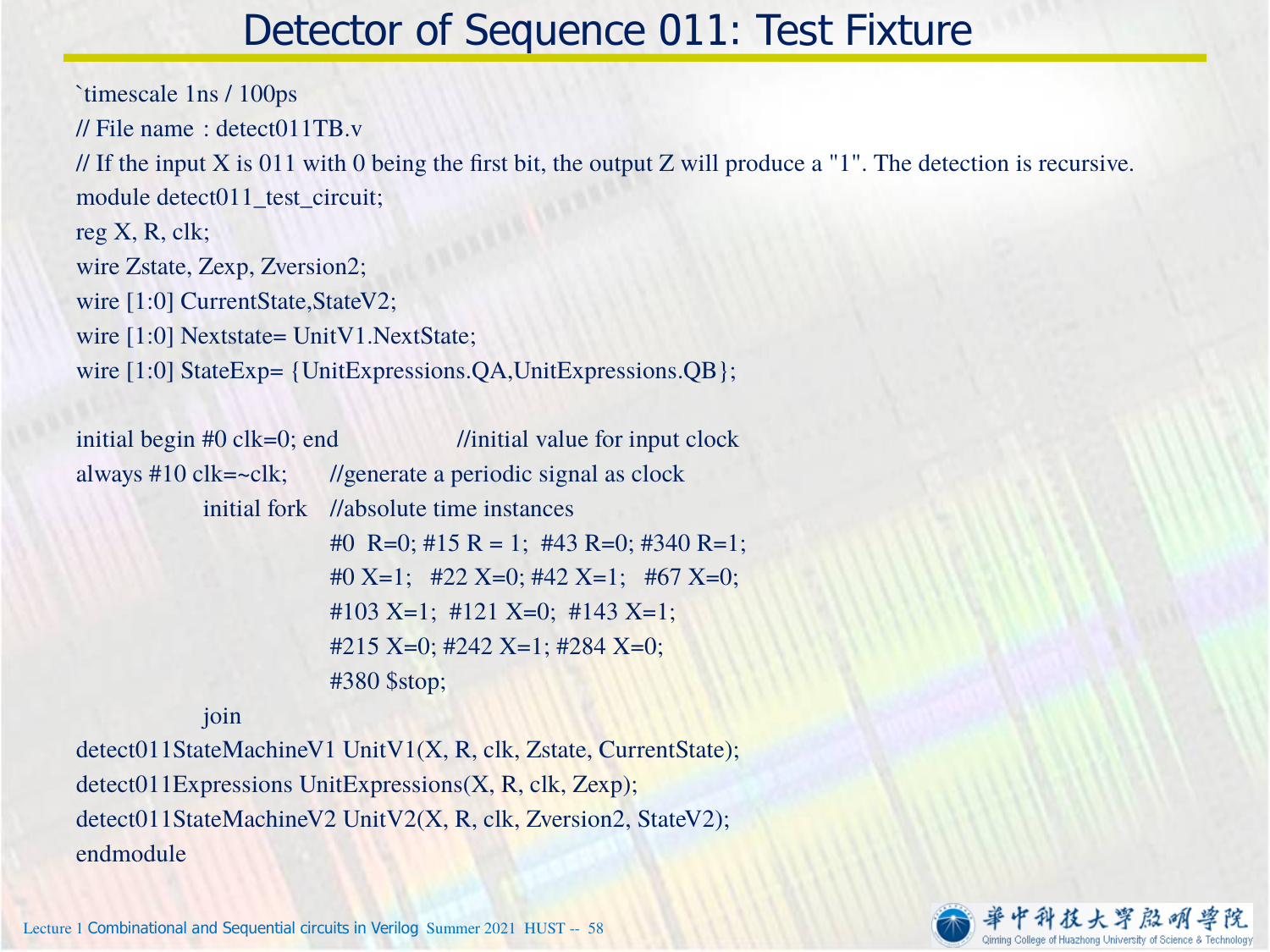

# Detector of Sequence 011: Test Fixture
`timescale 1ns / 100ps
// File name	: detect011TB.v
// If the input X is 011 with 0 being the first bit, the output Z will produce a "1". The detection is recursive.
module detect011_test_circuit;
reg X, R, clk;
wire Zstate, Zexp, Zversion2;
wire [1:0] CurrentState,StateV2;
wire [1:0] Nextstate= UnitV1.NextState;
wire [1:0] StateExp= {UnitExpressions.QA,UnitExpressions.QB};

initial begin #0 clk=0; end	//initial value for input clock
always #10 clk=~clk;	//generate a periodic signal as clock
	initial fork	//absolute time instances
		#0  R=0; #15 R = 1;  #43 R=0; #340 R=1;
		#0 X=1;   #22 X=0; #42 X=1;   #67 X=0;
		#103 X=1;  #121 X=0;  #143 X=1;
		#215 X=0; #242 X=1; #284 X=0;
		#380 $stop;
	join
detect011StateMachineV1 UnitV1(X, R, clk, Zstate, CurrentState);
detect011Expressions UnitExpressions(X, R, clk, Zexp);
detect011StateMachineV2 UnitV2(X, R, clk, Zversion2, StateV2);
endmodule